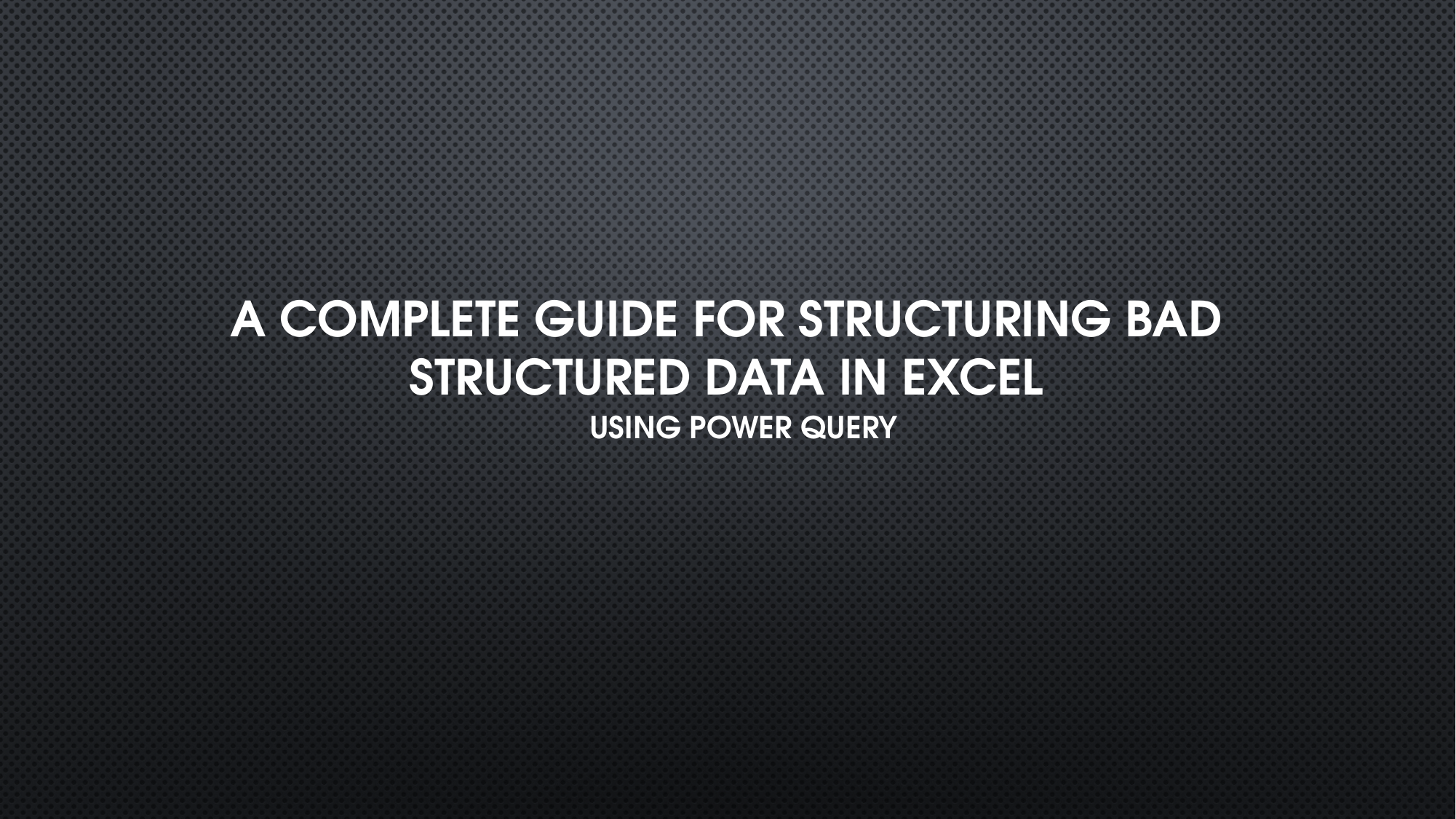

# A COMPLETE GUIDE FOR STRUCTURING BAD STRUCTURED DATA IN EXCEL
USING POWER QUERY